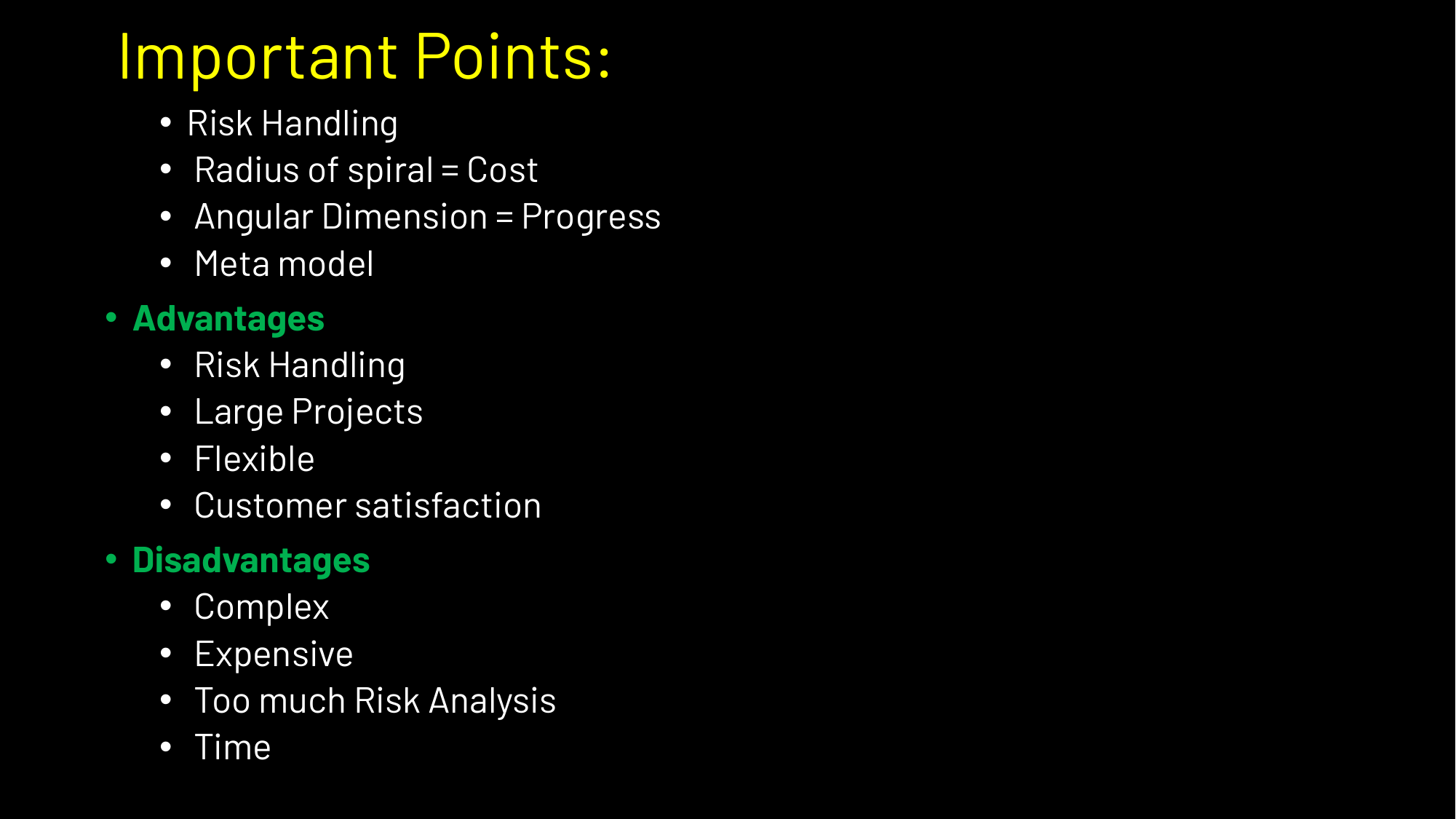

# Important Points:
Risk Handling
Radius of spiral = Cost
Angular Dimension = Progress
Meta model
Advantages
Risk Handling
Large Projects
Flexible
Customer satisfaction
Disadvantages
Complex
Expensive
Too much Risk Analysis
Time